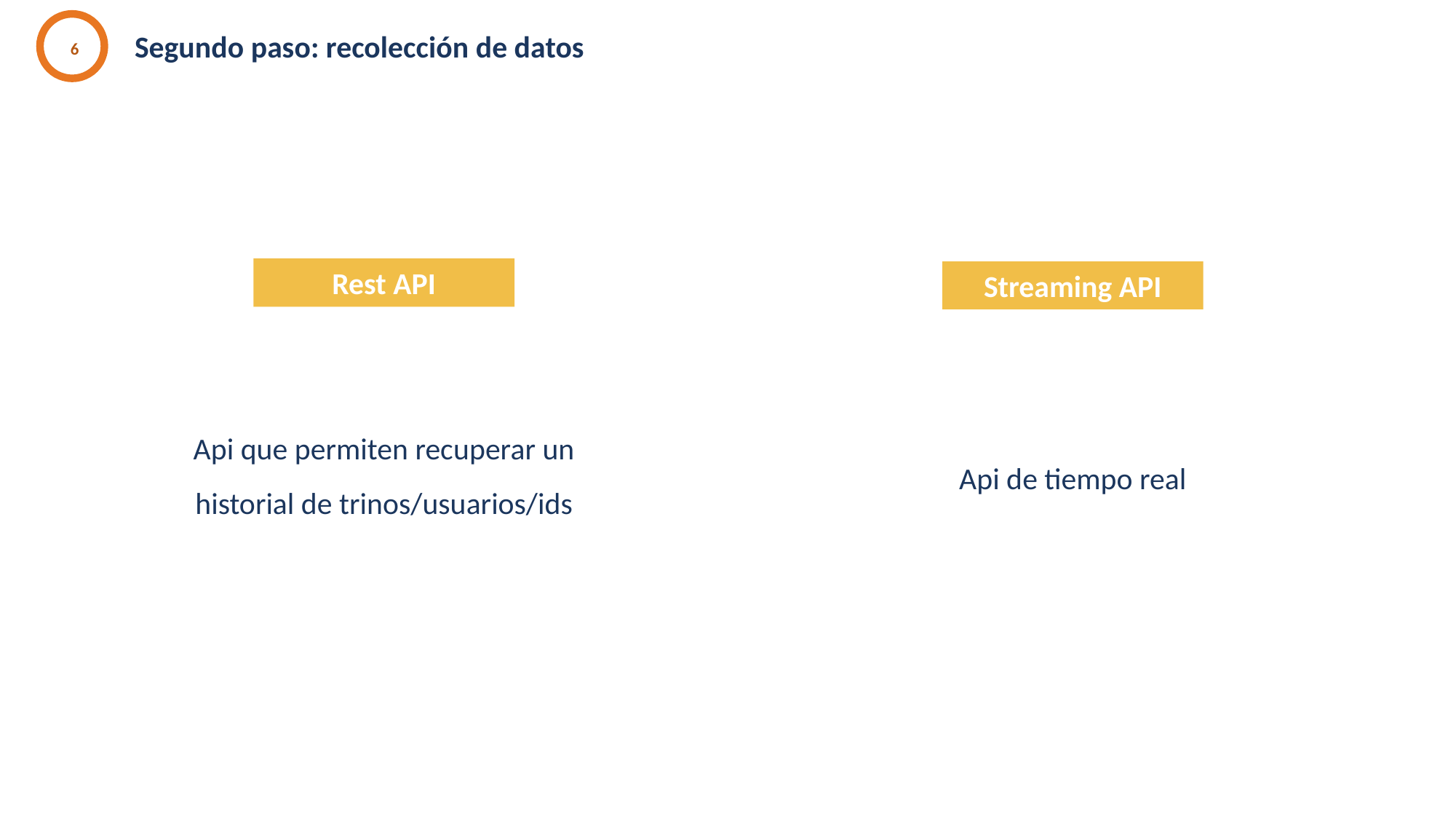

# Segundo paso: recolección de datos
6
Rest API
Streaming API
Api que permiten recuperar un historial de trinos/usuarios/ids
Api de tiempo real